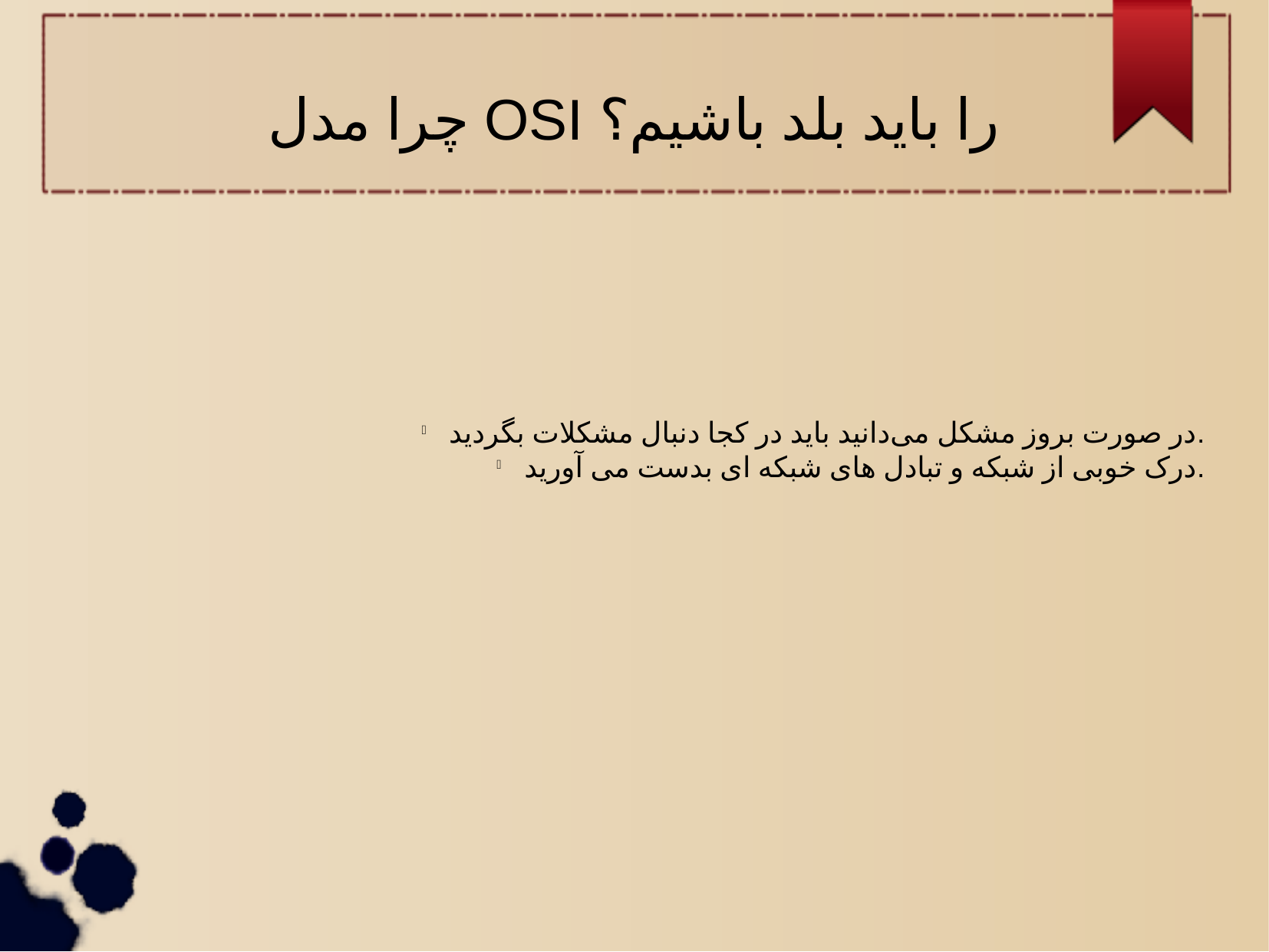

چرا مدل OSI را باید بلد باشیم؟
در صورت بروز مشکل می‌دانید باید در کجا دنبال مشکلات بگردید.
درک خوبی از شبکه و تبادل های شبکه ای بدست می آورید.